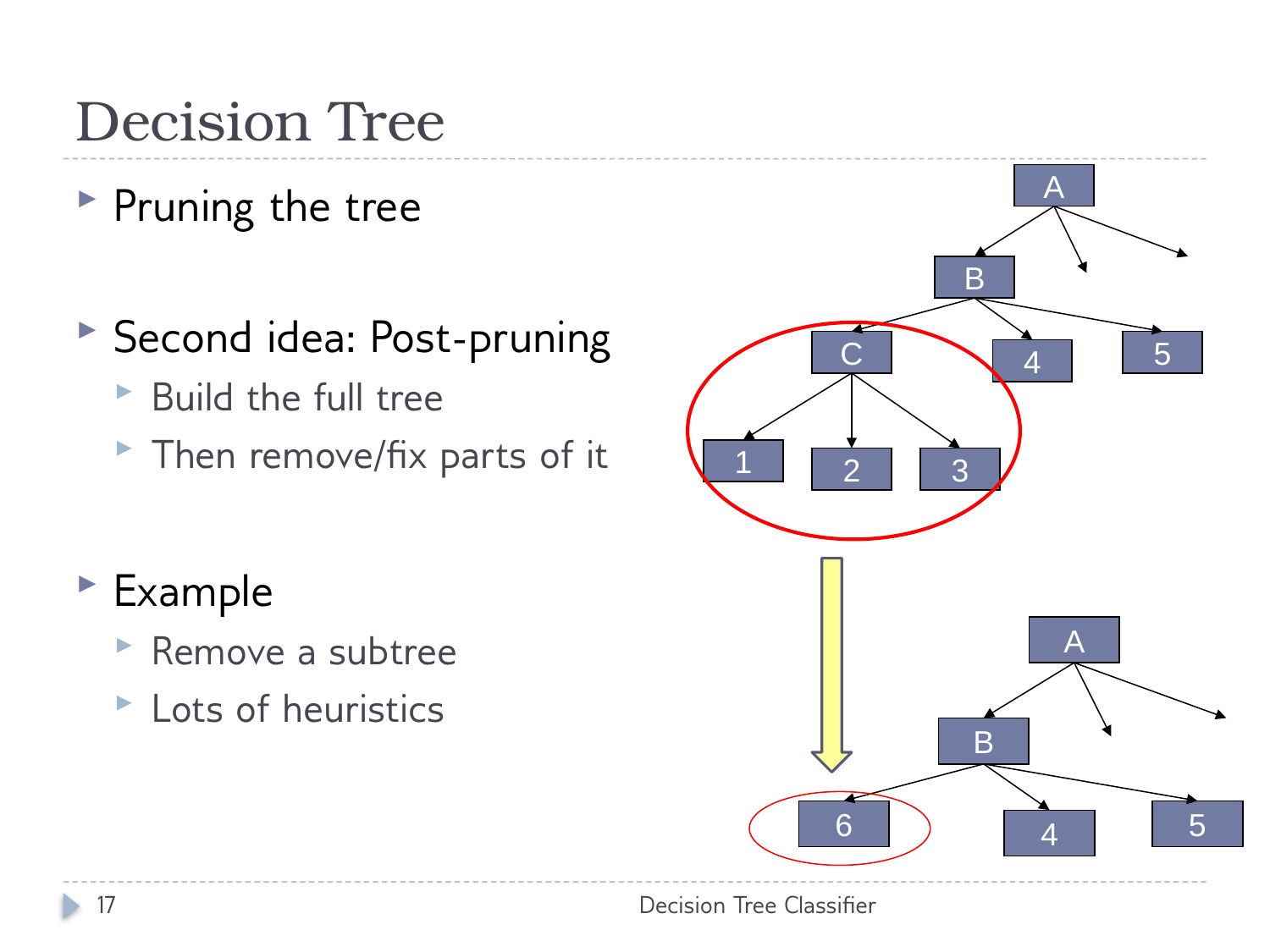

# Decision Tree
A
B
C
5
4
1
2
3
Pruning the tree

Second idea: Post-pruning
Build the full tree
Then remove/fix parts of it

Example
Remove a subtree
Lots of heuristics

A
B

6
5
4
17
Decision Tree Classifier